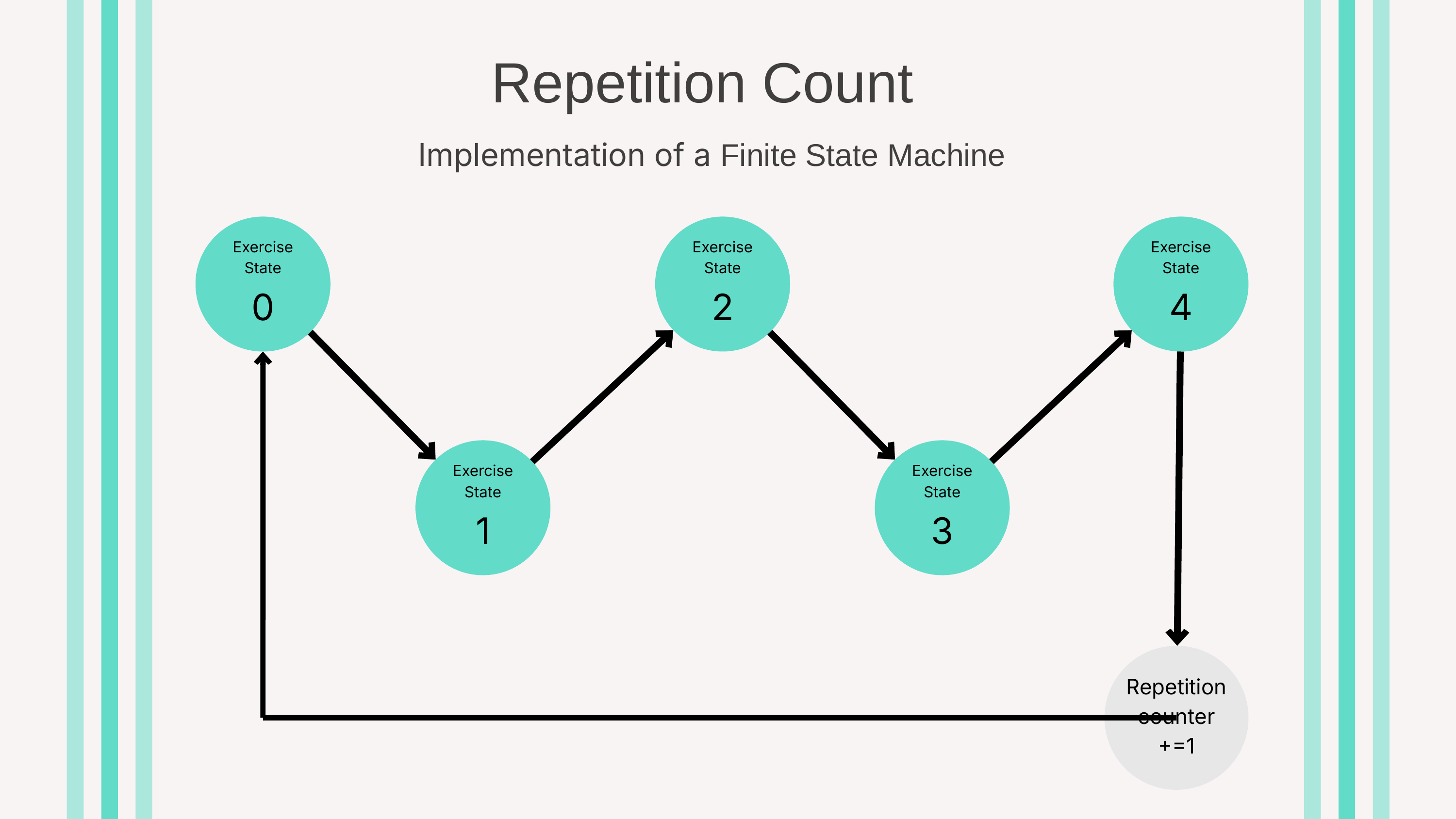

Repetition Count
Implementation of a Finite State Machine

Exercise
State
0

Exercise
State
2

Exercise
State
4

Exercise
State
1

Exercise
State
3

Repetition
counter +=1